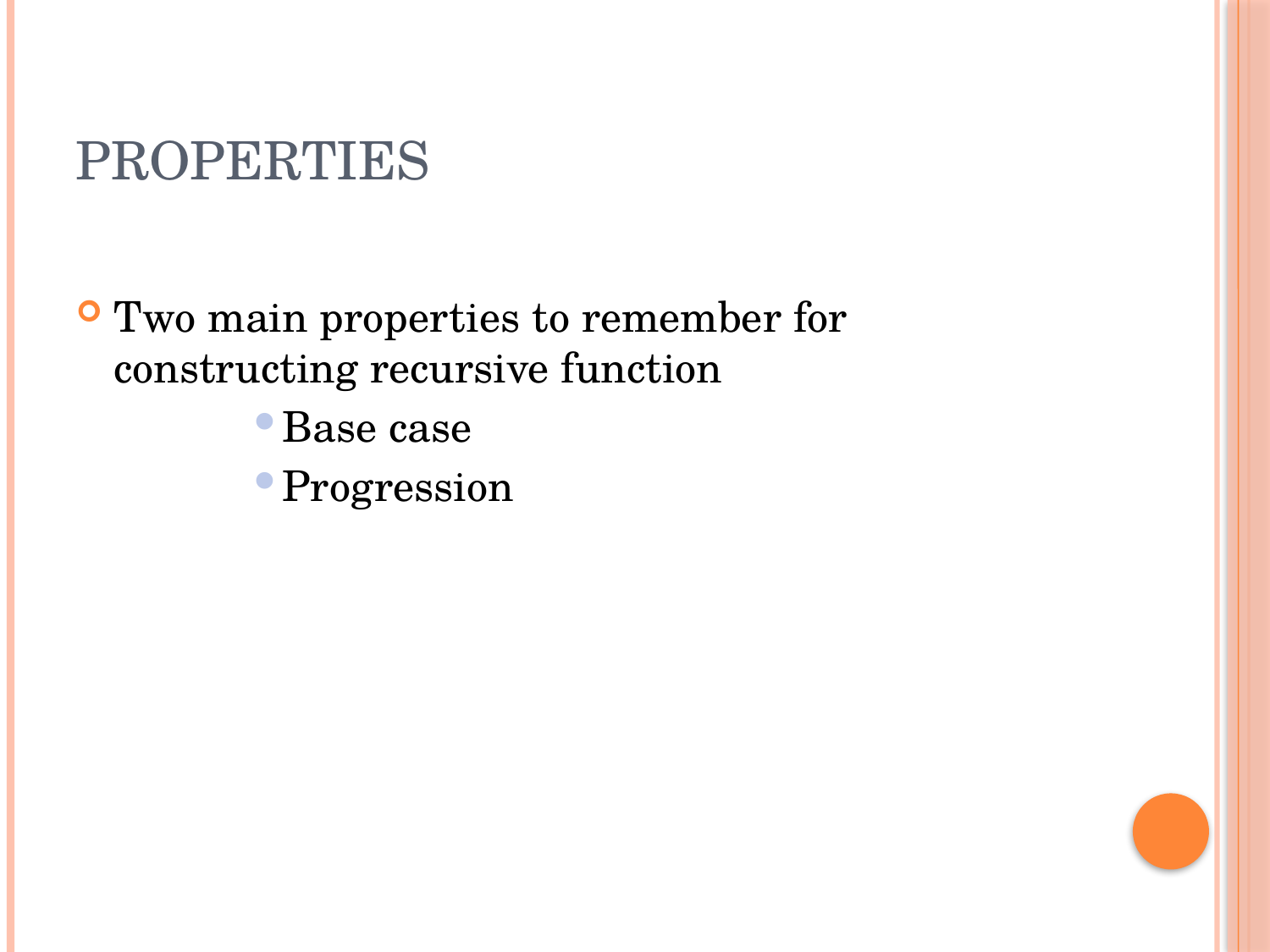

# Properties

Two main properties to remember for constructing recursive function
Base case
Progression